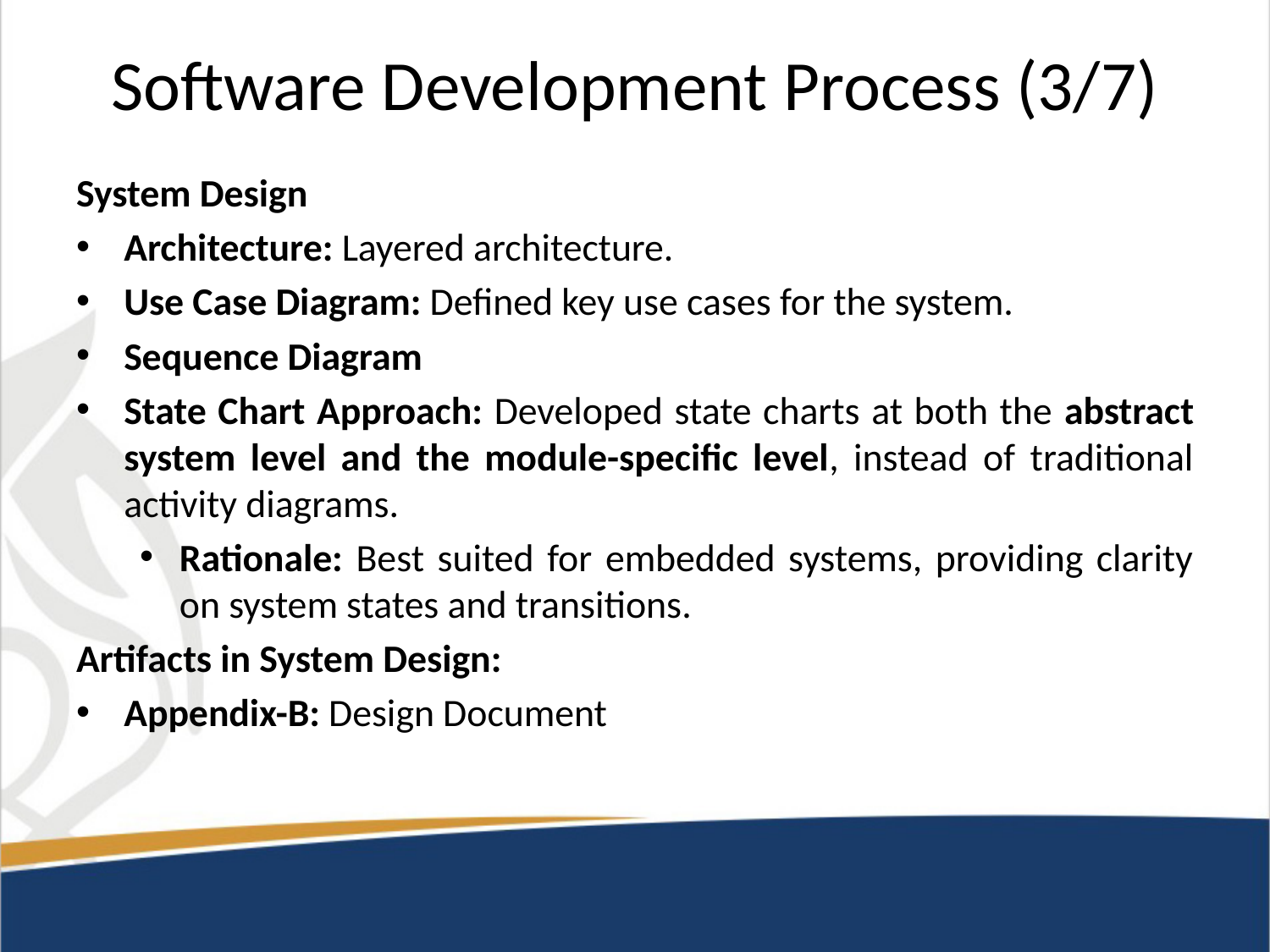

# Software Development Process (3/7)
System Design
Architecture: Layered architecture.
Use Case Diagram: Defined key use cases for the system.
Sequence Diagram
State Chart Approach: Developed state charts at both the abstract system level and the module-specific level, instead of traditional activity diagrams.
Rationale: Best suited for embedded systems, providing clarity on system states and transitions.
Artifacts in System Design:
Appendix-B: Design Document